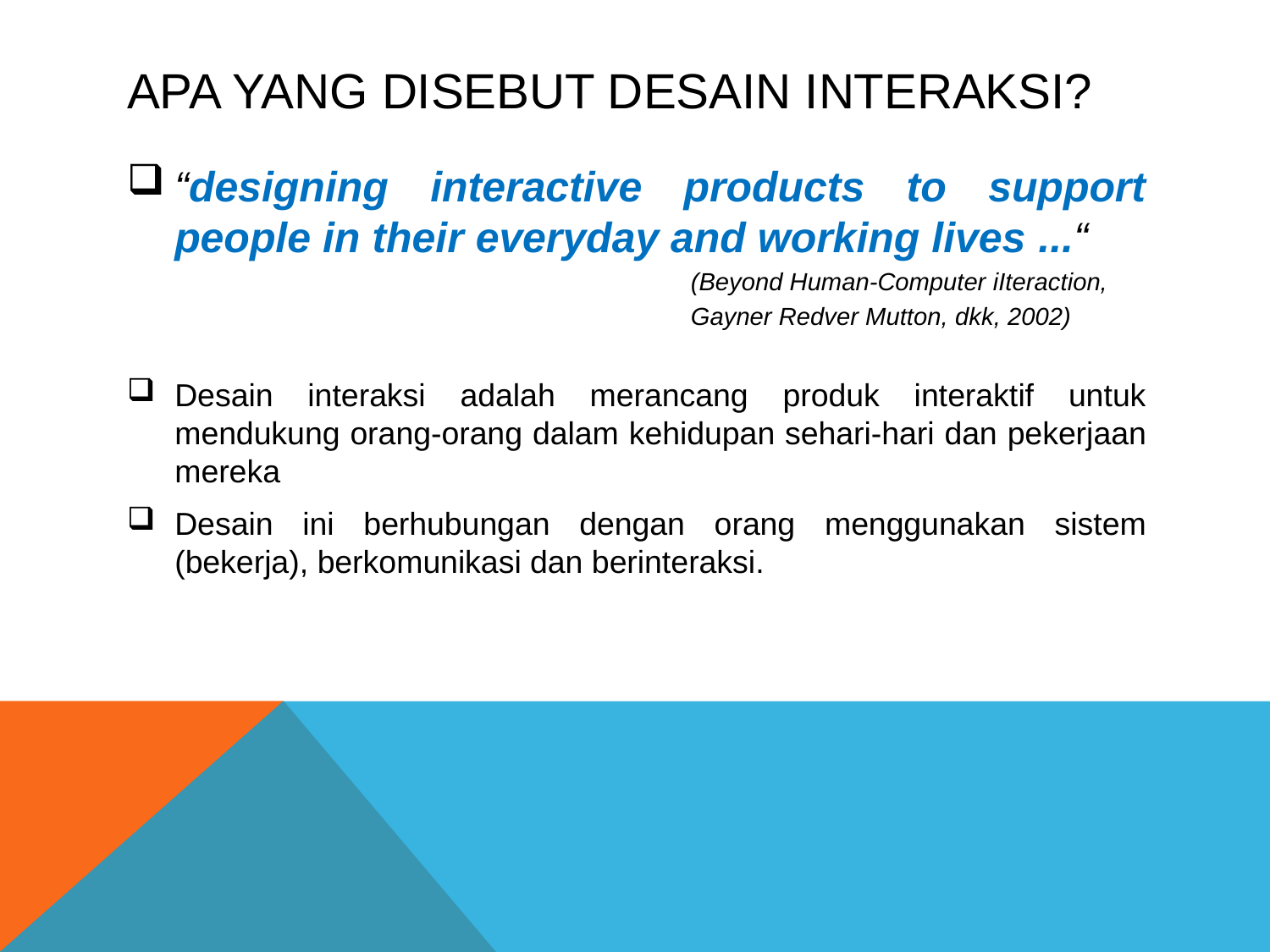

# Apa yang disebut desain interaksi?
“designing interactive products to support people in their everyday and working lives ...“
    (Beyond Human-Computer iIteraction,
    Gayner Redver Mutton, dkk, 2002)

Desain interaksi adalah merancang produk interaktif untuk mendukung orang-orang dalam kehidupan sehari-hari dan pekerjaan mereka
Desain ini berhubungan dengan orang menggunakan sistem (bekerja), berkomunikasi dan berinteraksi.